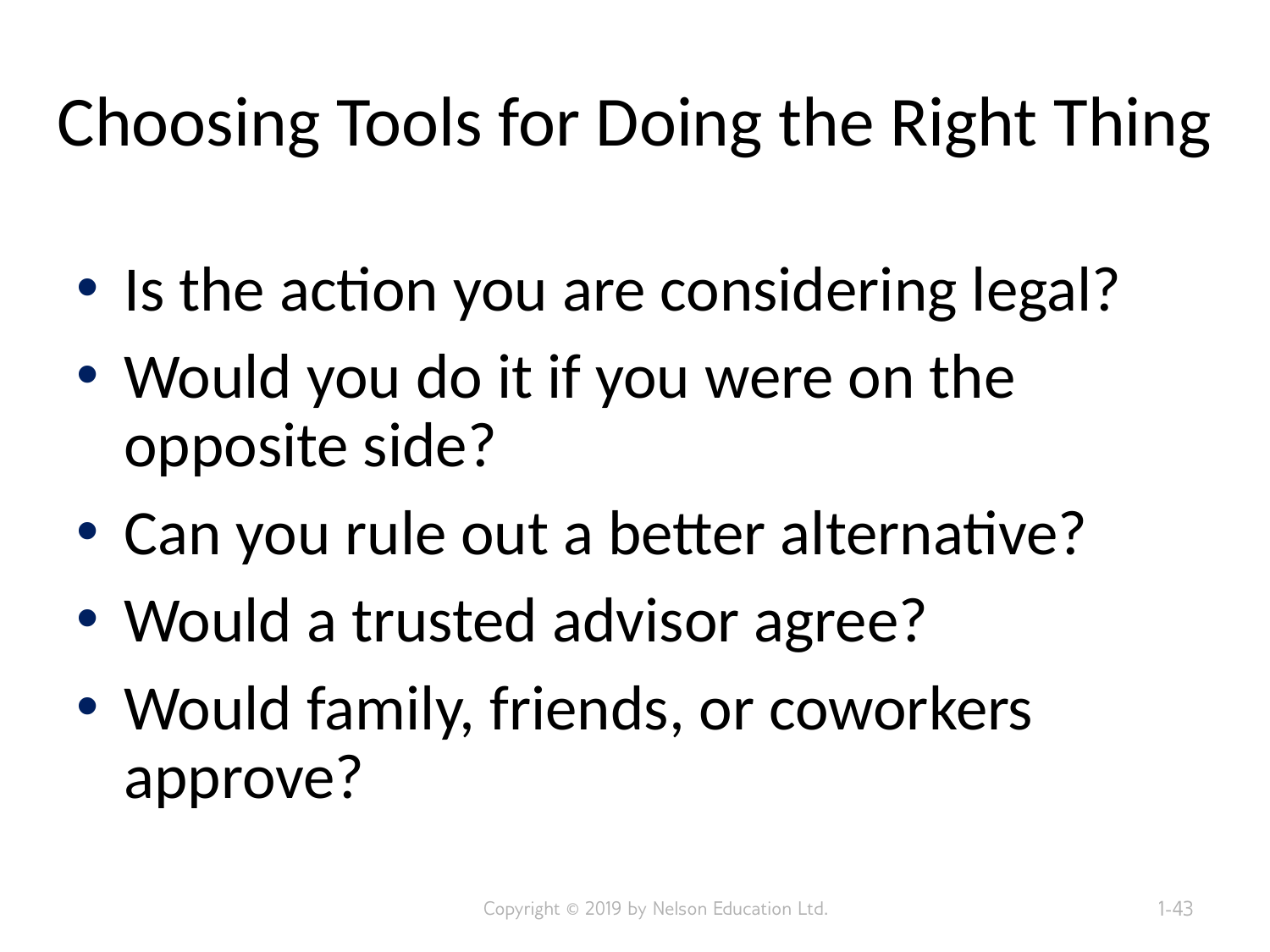

# Choosing Tools for Doing the Right Thing
Is the action you are considering legal?
Would you do it if you were on the opposite side?
Can you rule out a better alternative?
Would a trusted advisor agree?
Would family, friends, or coworkers approve?
Copyright © 2019 by Nelson Education Ltd.
1-43